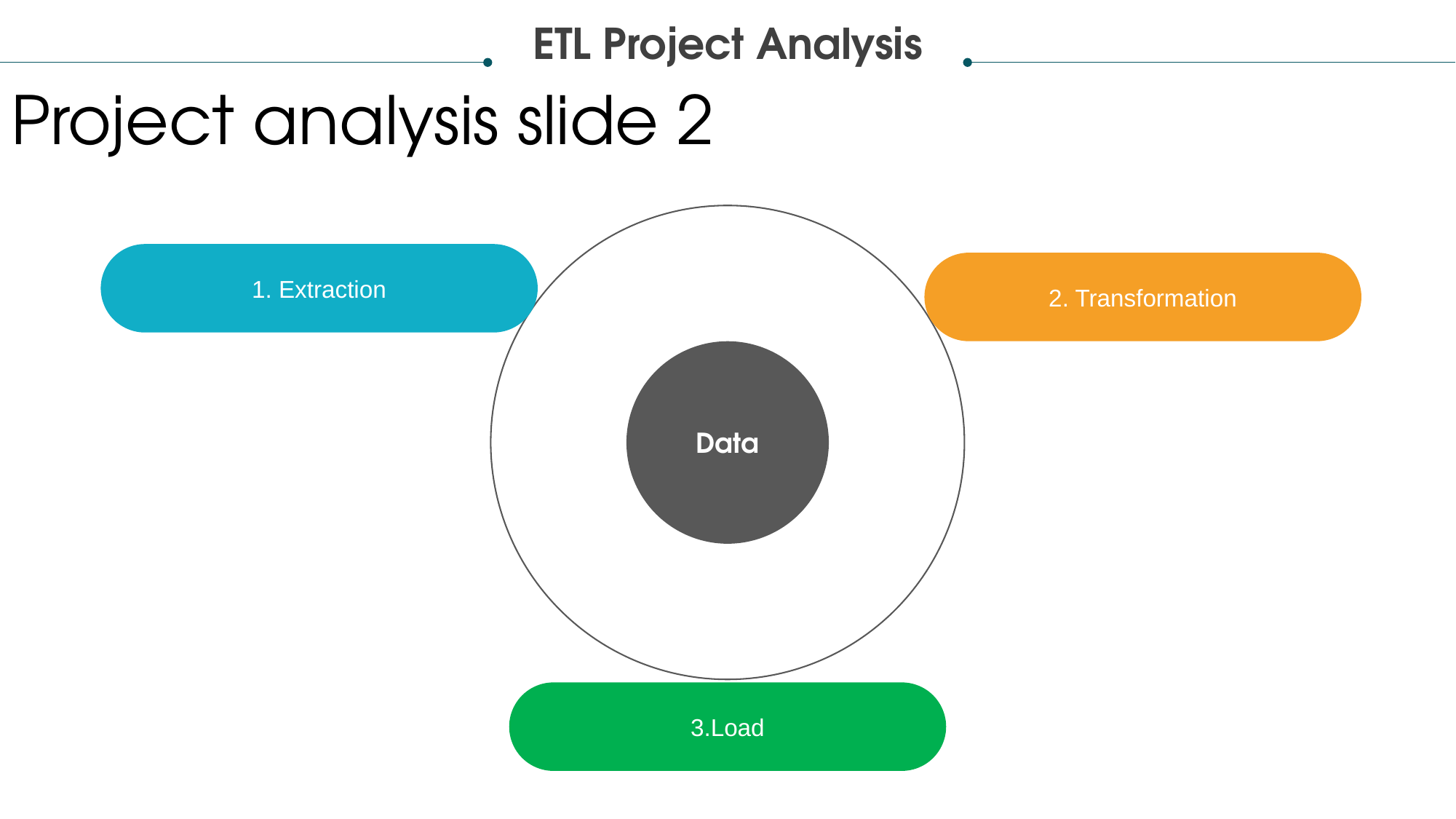

ETL Project Analysis
Project analysis slide 2

1. Extraction
2. Transformation
Data
3.Load